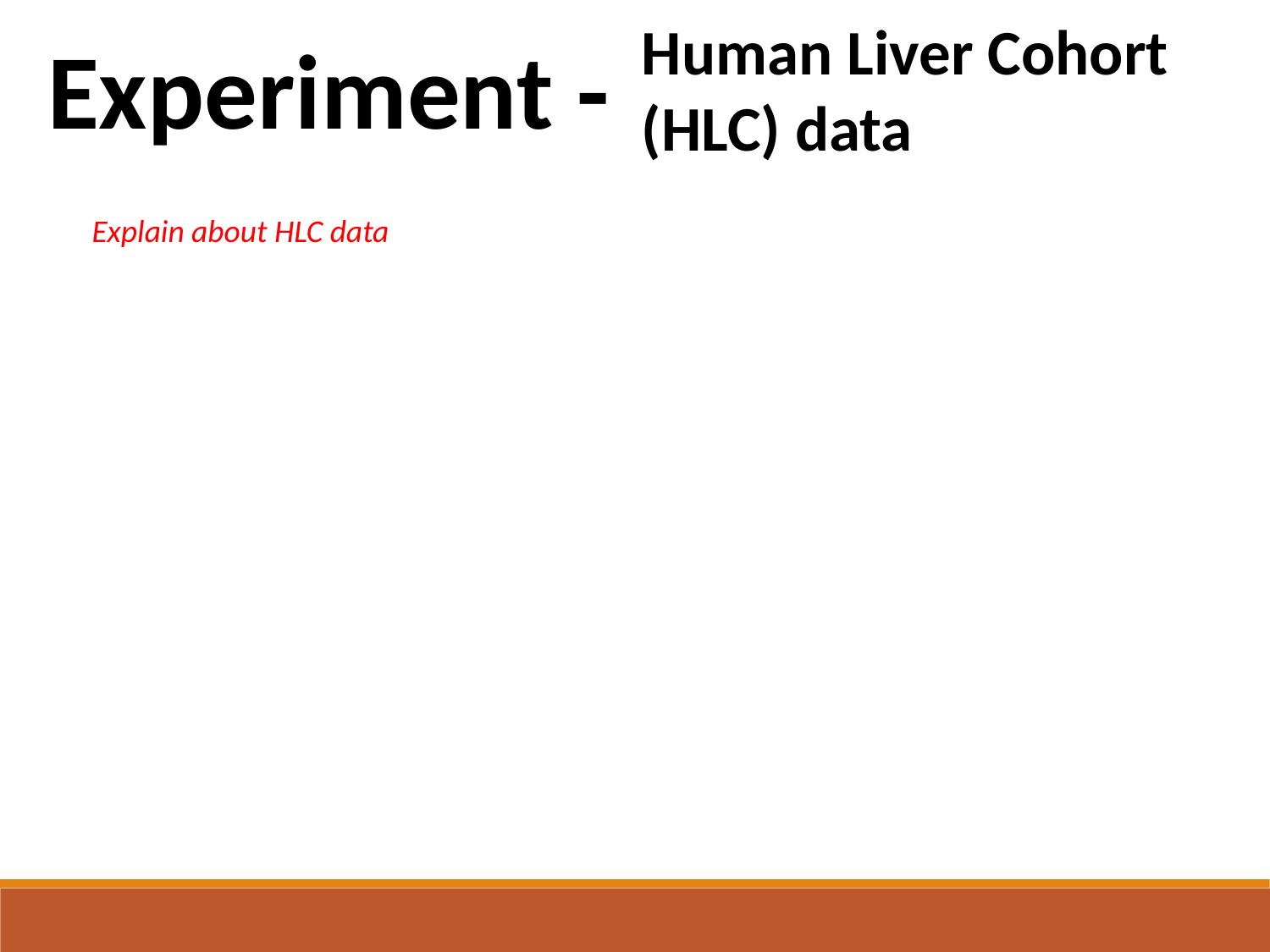

Human Liver Cohort (HLC) data
Experiment -
Explain about HLC data